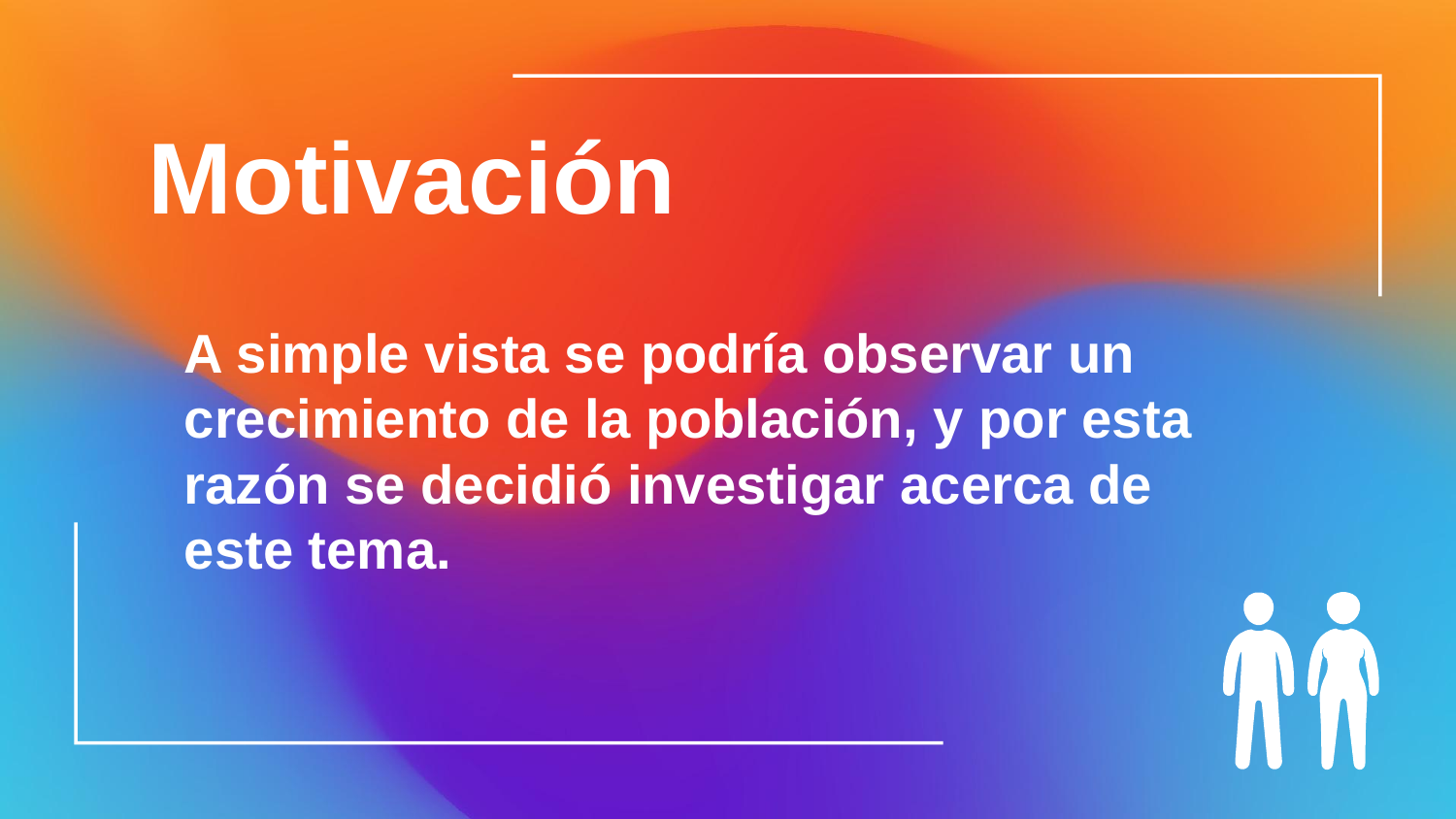

# Motivación
A simple vista se podría observar un crecimiento de la población, y por esta razón se decidió investigar acerca de este tema.